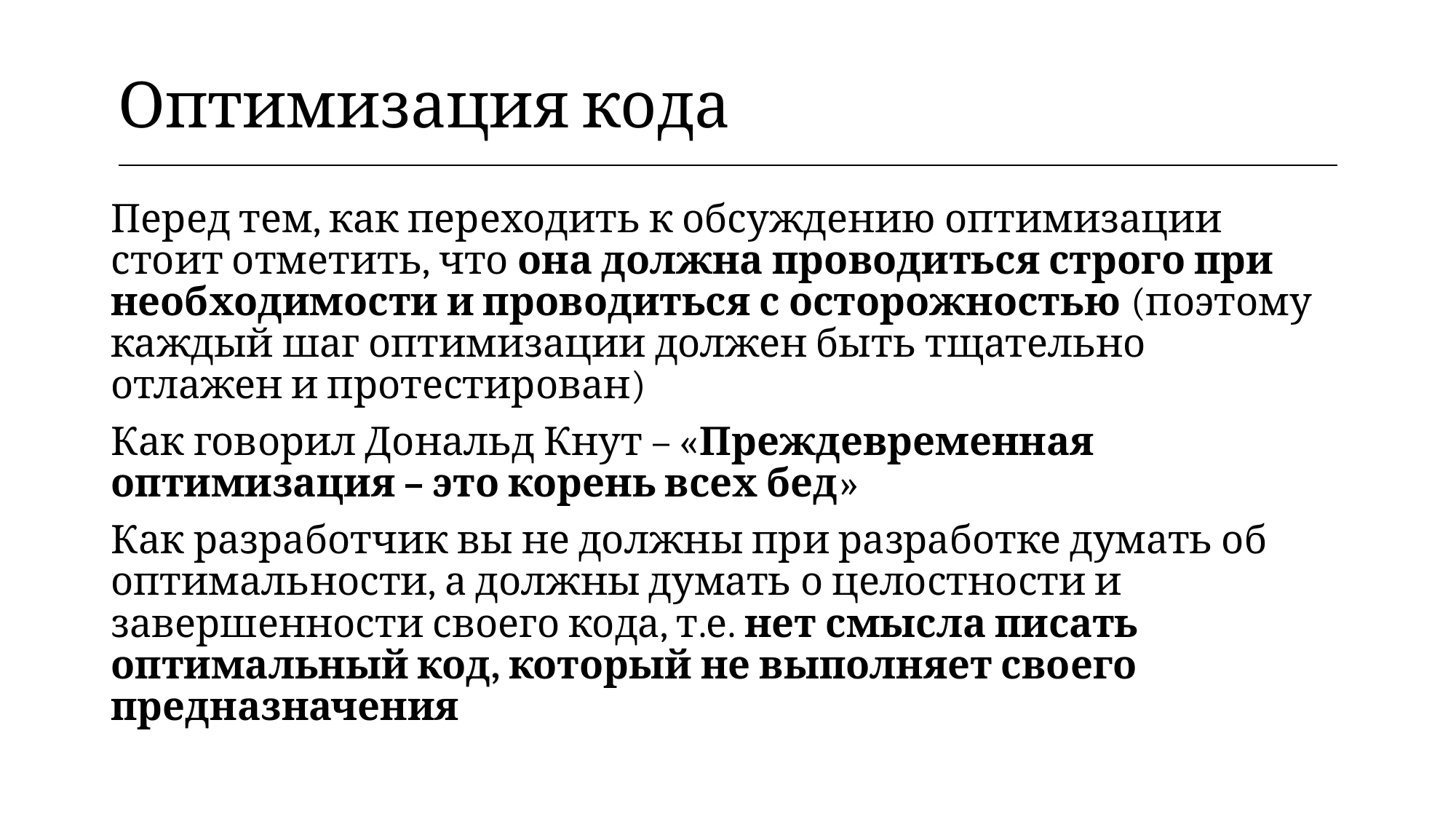

| Оптимизация кода |
| --- |
Перед тем, как переходить к обсуждению оптимизации стоит отметить, что она должна проводиться строго при необходимости и проводиться с осторожностью (поэтому каждый шаг оптимизации должен быть тщательно отлажен и протестирован)
Как говорил Дональд Кнут – «Преждевременная оптимизация – это корень всех бед»
Как разработчик вы не должны при разработке думать об оптимальности, а должны думать о целостности и завершенности своего кода, т.е. нет смысла писать оптимальный код, который не выполняет своего предназначения